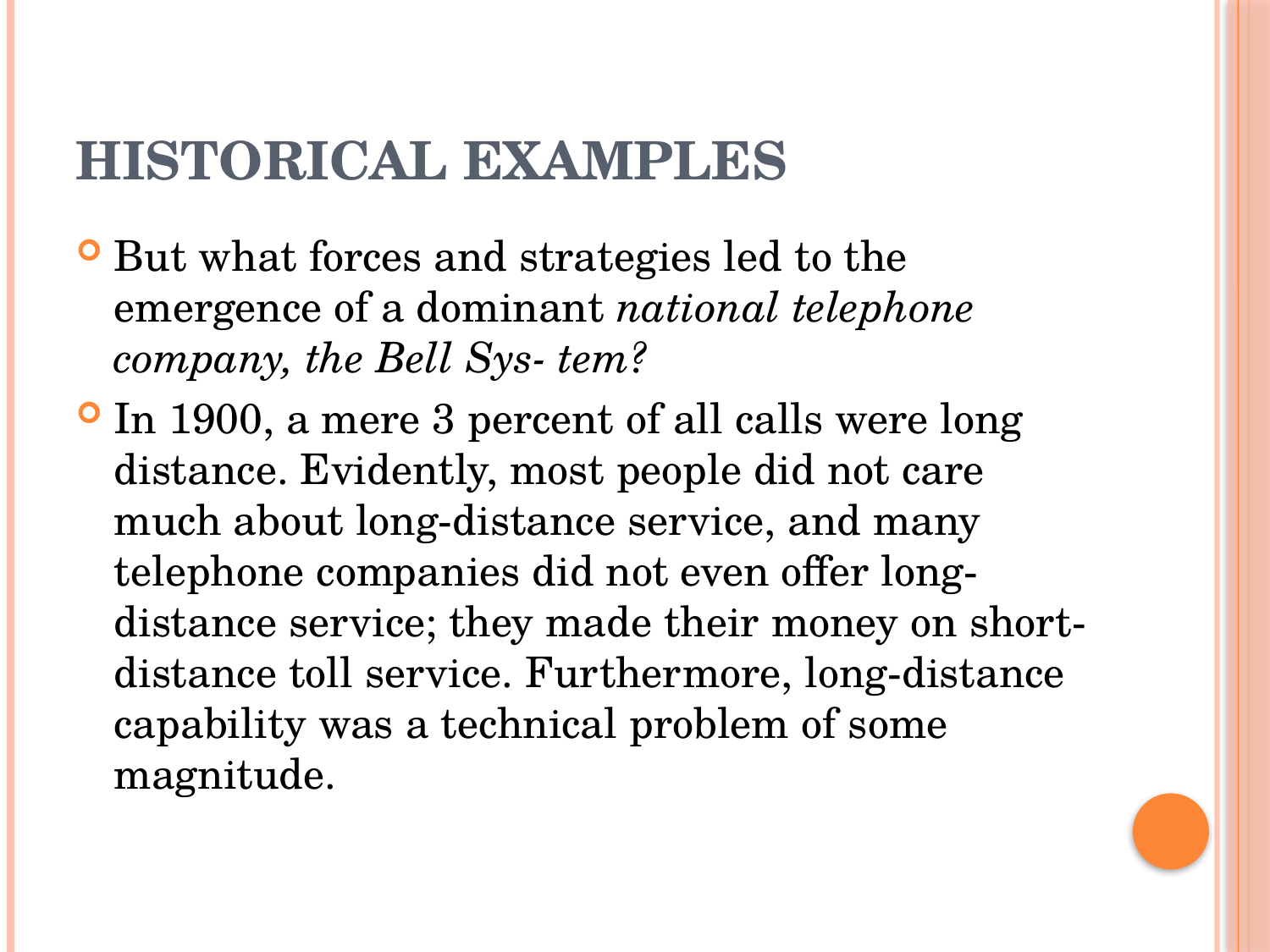

# HISTORICAL EXAMPLES
But what forces and strategies led to the emergence of a dominant national telephone company, the Bell Sys- tem?
In 1900, a mere 3 percent of all calls were long distance. Evidently, most people did not care much about long-distance service, and many telephone companies did not even offer long-distance service; they made their money on short-distance toll service. Furthermore, long-distance capability was a technical problem of some magnitude.